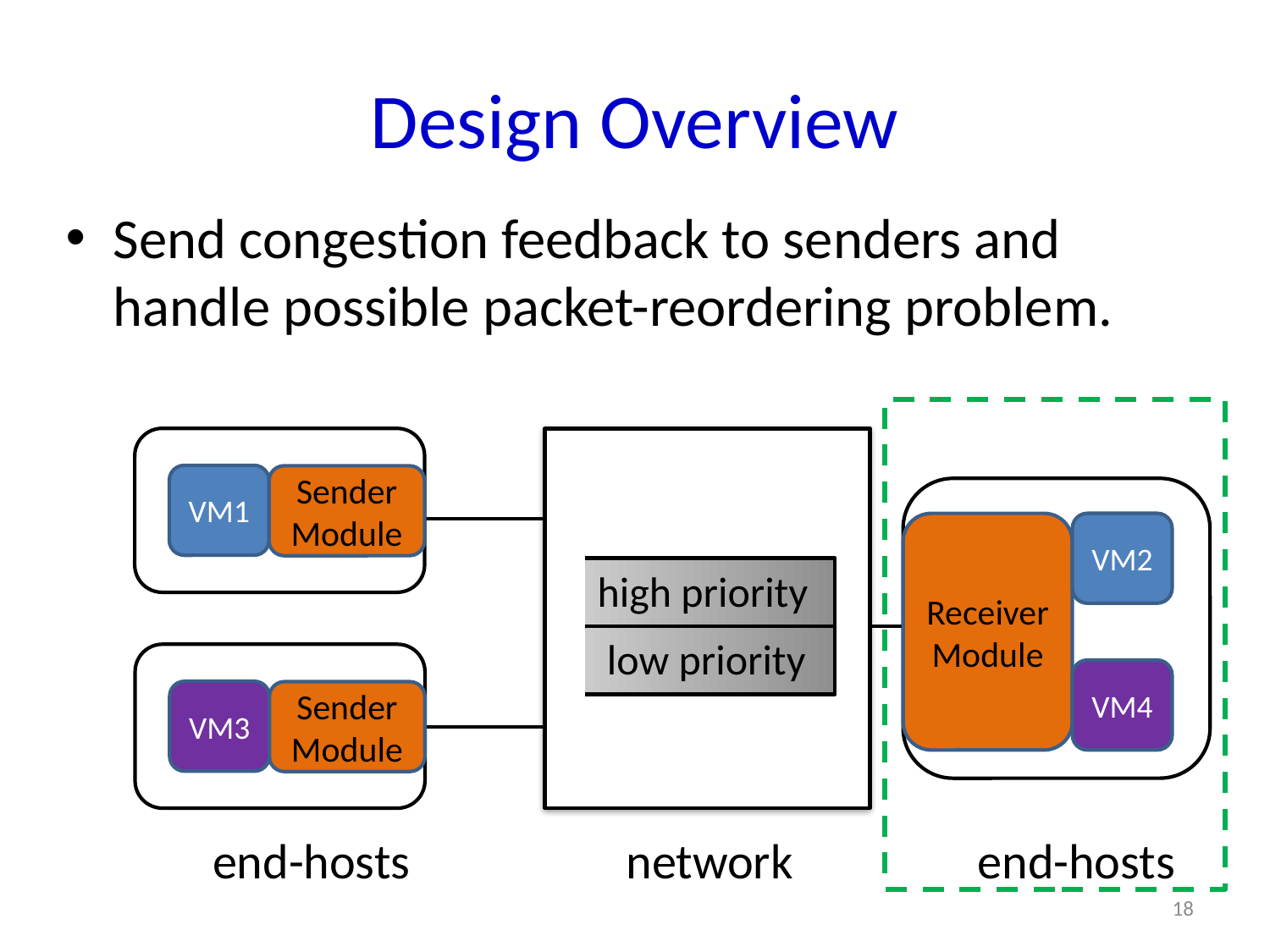

# Design Overview
Send congestion feedback to senders and handle possible packet-reordering problem.

VM1
Sender Module

Receiver Module
VM2
high priority
 low priority

VM4
VM3
Sender Module
end-hosts
network
end-hosts
18